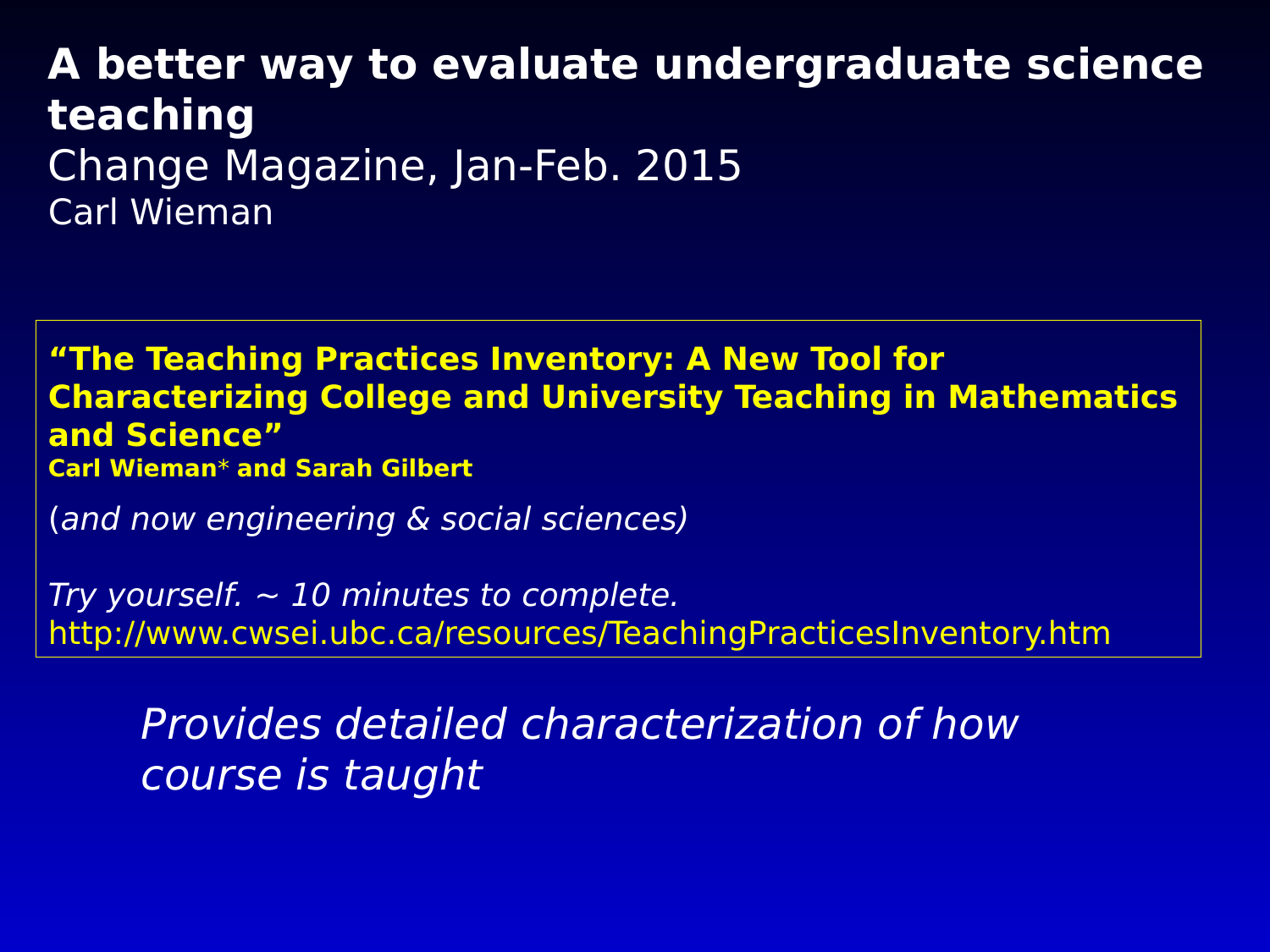

A better way to evaluate undergraduate science teaching
Change Magazine, Jan-Feb. 2015
Carl Wieman

“The Teaching Practices Inventory: A New Tool for Characterizing College and University Teaching in Mathematics and Science”
Carl Wieman* and Sarah Gilbert

(and now engineering & social sciences)

Try yourself. ~ 10 minutes to complete.
http://www.cwsei.ubc.ca/resources/TeachingPracticesInventory.htm
Provides detailed characterization of how
course is taught